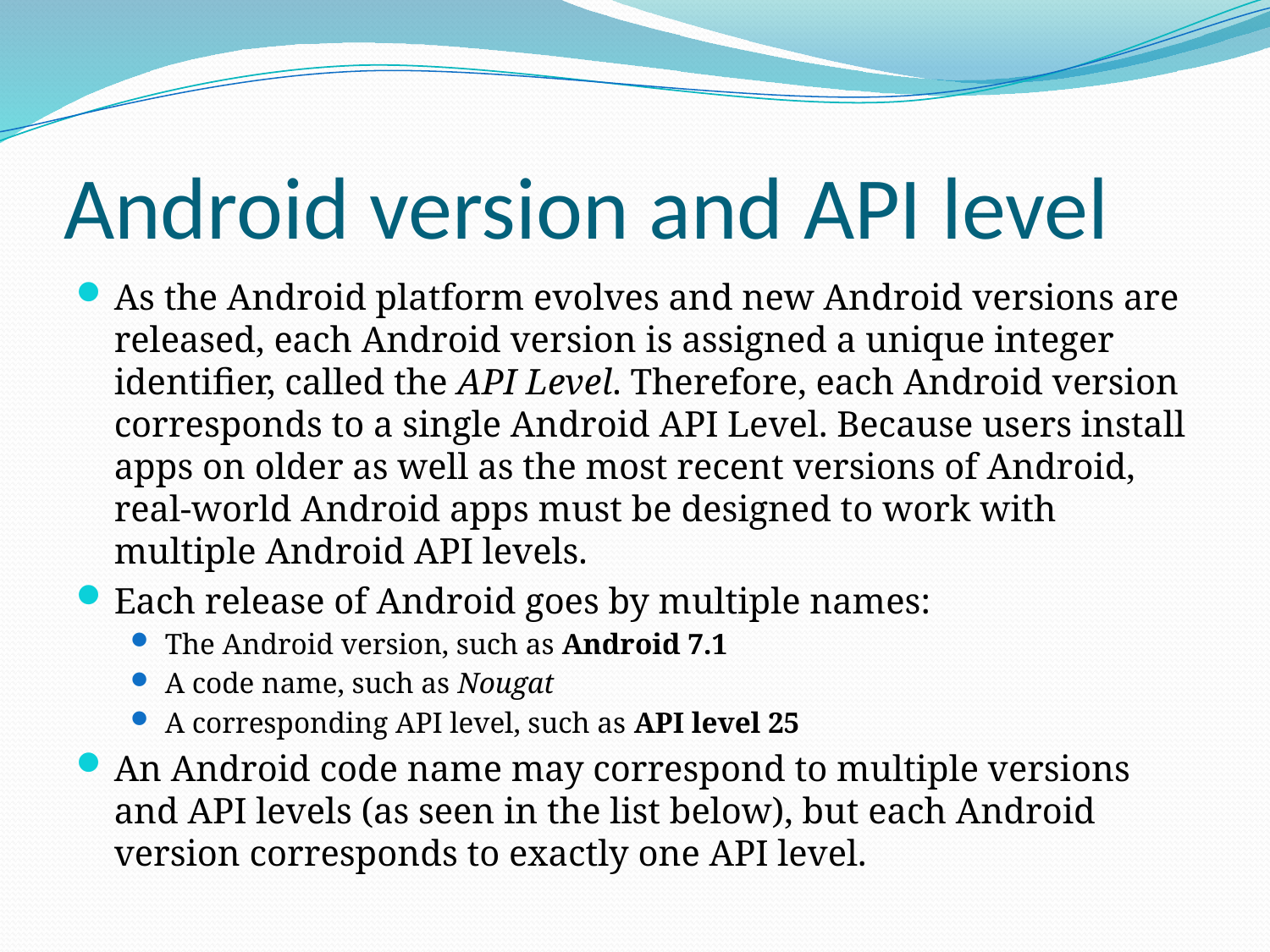

# Android version and API level
As the Android platform evolves and new Android versions are released, each Android version is assigned a unique integer identifier, called the API Level. Therefore, each Android version corresponds to a single Android API Level. Because users install apps on older as well as the most recent versions of Android, real-world Android apps must be designed to work with multiple Android API levels.
Each release of Android goes by multiple names:
The Android version, such as Android 7.1
A code name, such as Nougat
A corresponding API level, such as API level 25
An Android code name may correspond to multiple versions and API levels (as seen in the list below), but each Android version corresponds to exactly one API level.